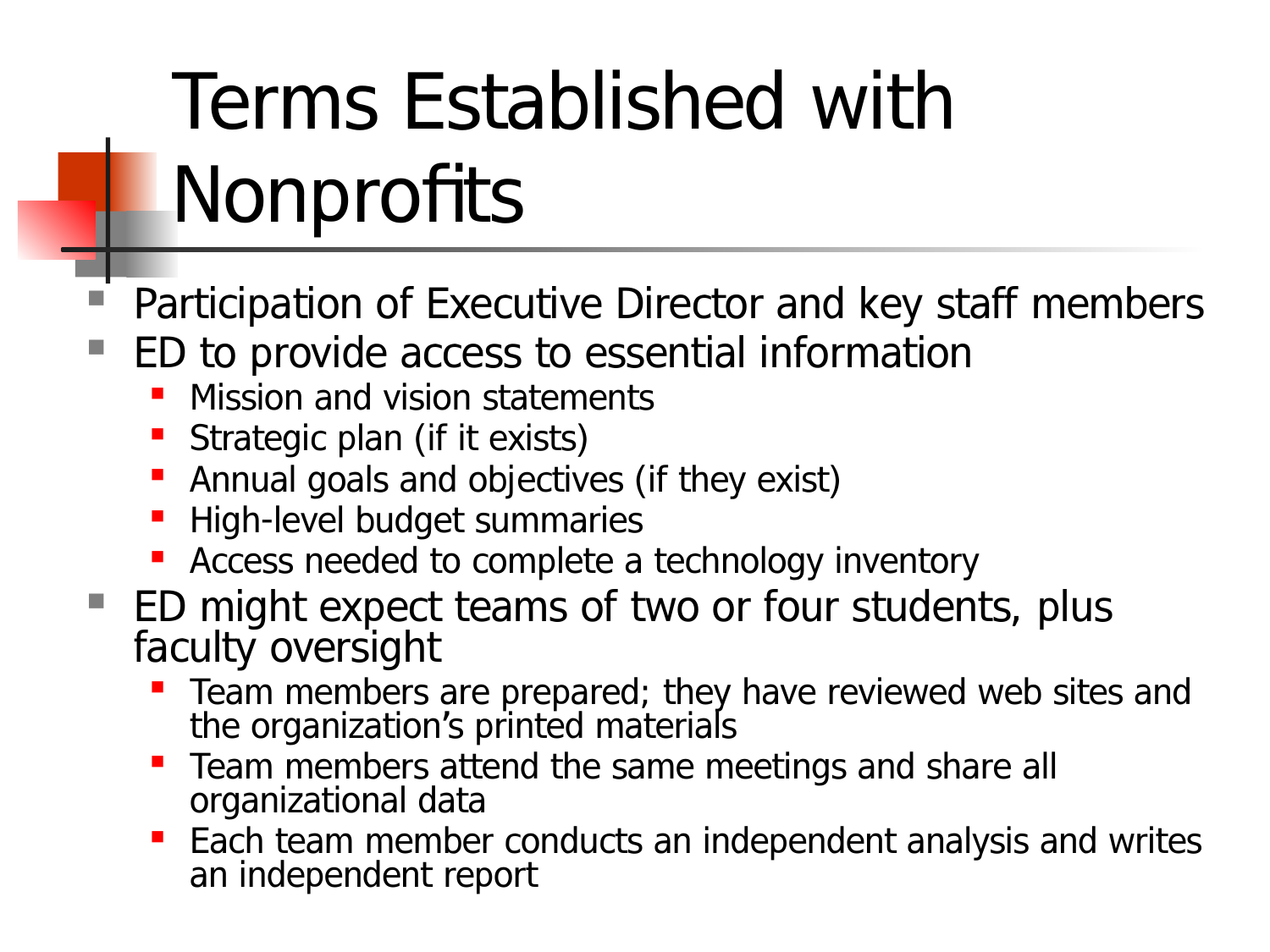

# Terms Established with Nonprofits
Participation of Executive Director and key staff members
ED to provide access to essential information
Mission and vision statements
Strategic plan (if it exists)
Annual goals and objectives (if they exist)
High-level budget summaries
Access needed to complete a technology inventory
ED might expect teams of two or four students, plus faculty oversight
Team members are prepared; they have reviewed web sites and the organization’s printed materials
Team members attend the same meetings and share all organizational data
Each team member conducts an independent analysis and writes an independent report